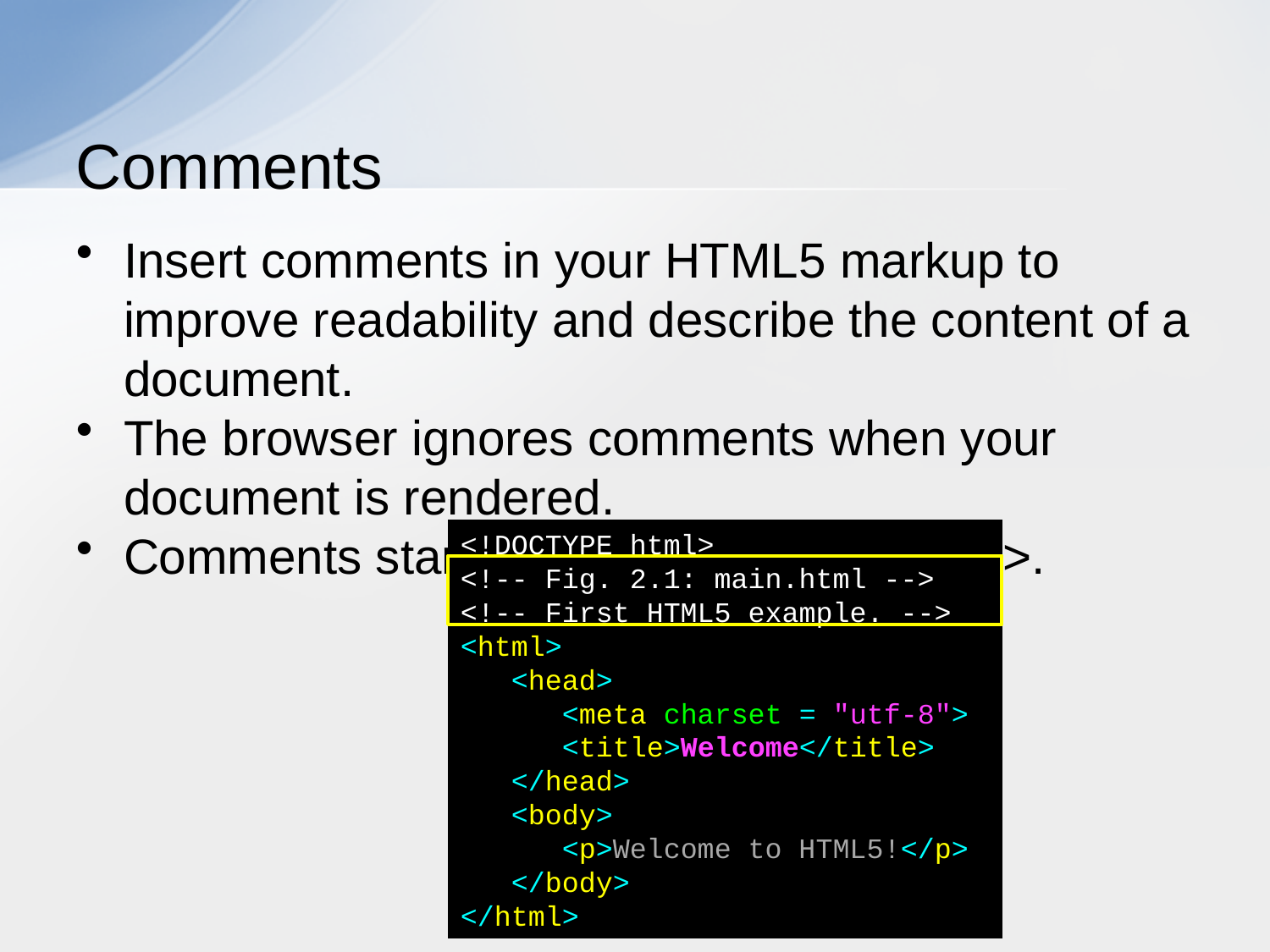

# Comments
Insert comments in your HTML5 markup to improve readability and describe the content of a document.
The browser ignores comments when your document is rendered.
Comments start with <!-- and end with -->.

<!DOCTYPE html>
<!-- Fig. 2.1: main.html -->
<!-- First HTML5 example. -->
<html>
   <head>
      <meta charset = "utf-8">
      <title>Welcome</title>
   </head>
   <body>
      <p>Welcome to HTML5!</p>
   </body>
</html>

14